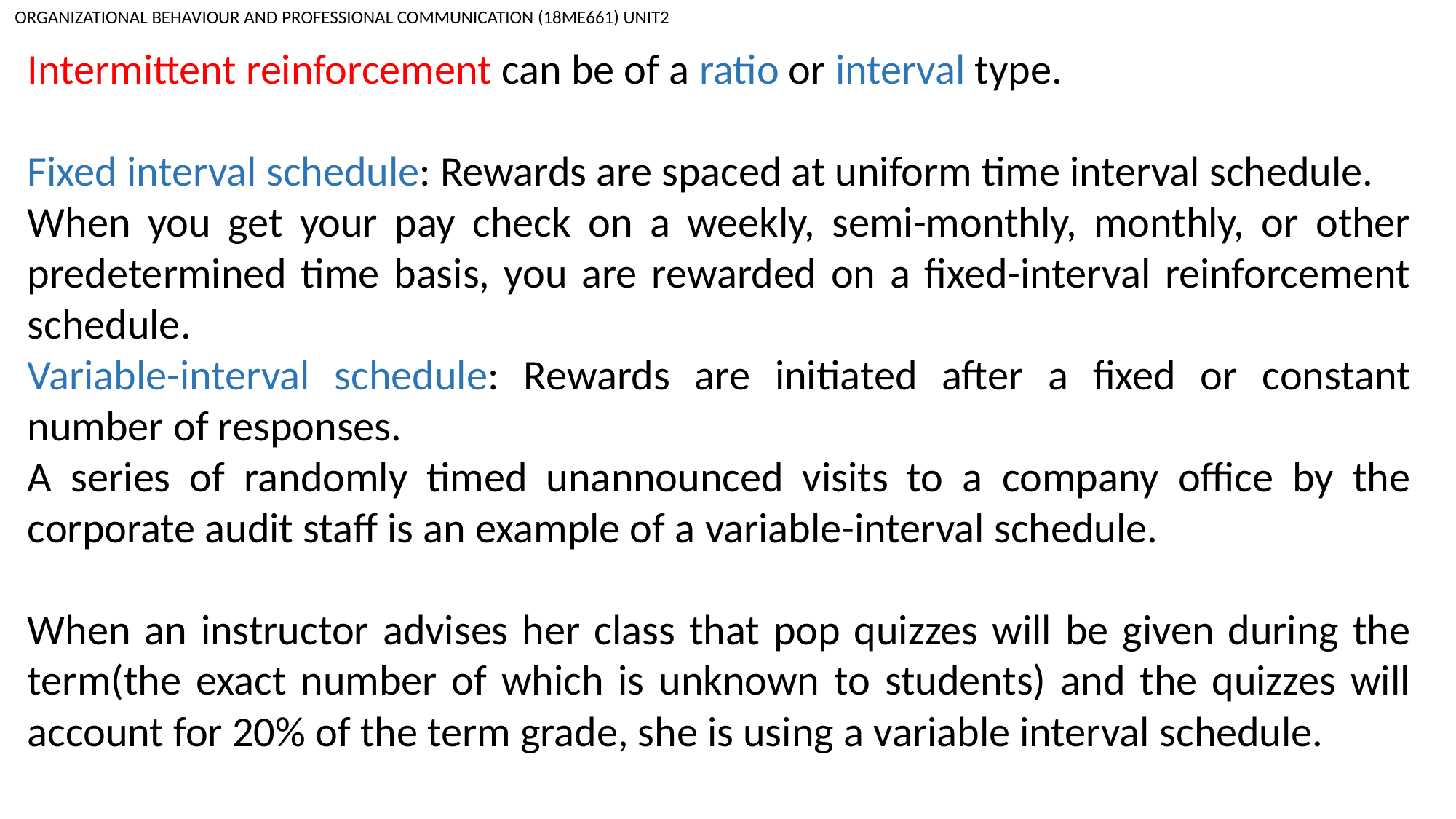

ORGANIZATIONAL BEHAVIOUR AND PROFESSIONAL COMMUNICATION (18ME661) UNIT2
Intermittent reinforcement can be of a ratio or interval type.

Fixed interval schedule: Rewards are spaced at uniform time interval schedule.
When you get your pay check on a weekly, semi-monthly, monthly, or other predetermined time basis, you are rewarded on a fixed-interval reinforcement schedule.
Variable-interval schedule: Rewards are initiated after a fixed or constant number of responses.
A series of randomly timed unannounced visits to a company office by the corporate audit staff is an example of a variable-interval schedule.

When an instructor advises her class that pop quizzes will be given during the term(the exact number of which is unknown to students) and the quizzes will account for 20% of the term grade, she is using a variable interval schedule.